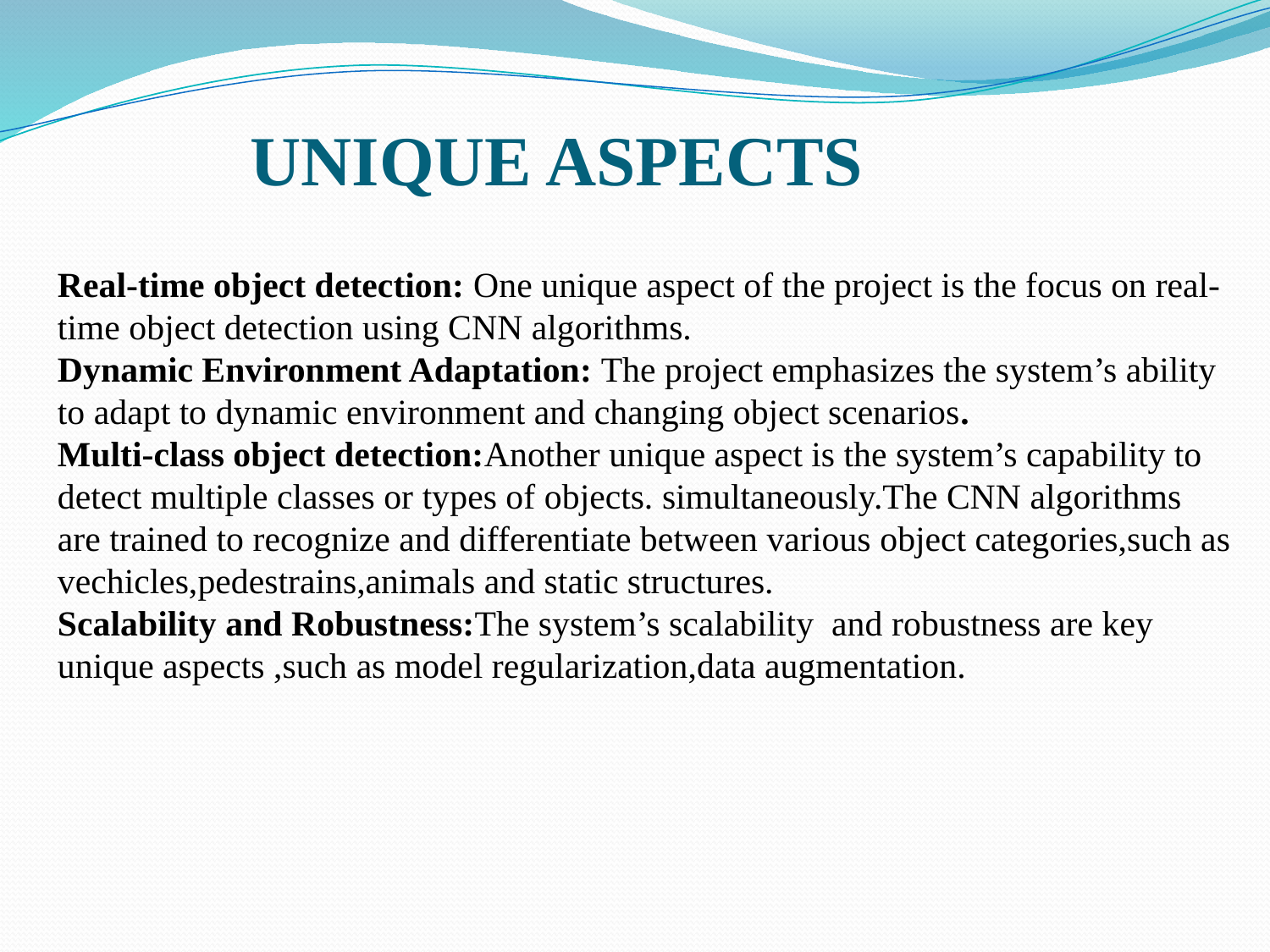

UNIQUE ASPECTS
Real-time object detection: One unique aspect of the project is the focus on real-time object detection using CNN algorithms.
Dynamic Environment Adaptation: The project emphasizes the system’s ability to adapt to dynamic environment and changing object scenarios.
Multi-class object detection:Another unique aspect is the system’s capability to detect multiple classes or types of objects. simultaneously.The CNN algorithms are trained to recognize and differentiate between various object categories,such as vechicles,pedestrains,animals and static structures.
Scalability and Robustness:The system’s scalability  and robustness are key unique aspects ,such as model regularization,data augmentation.